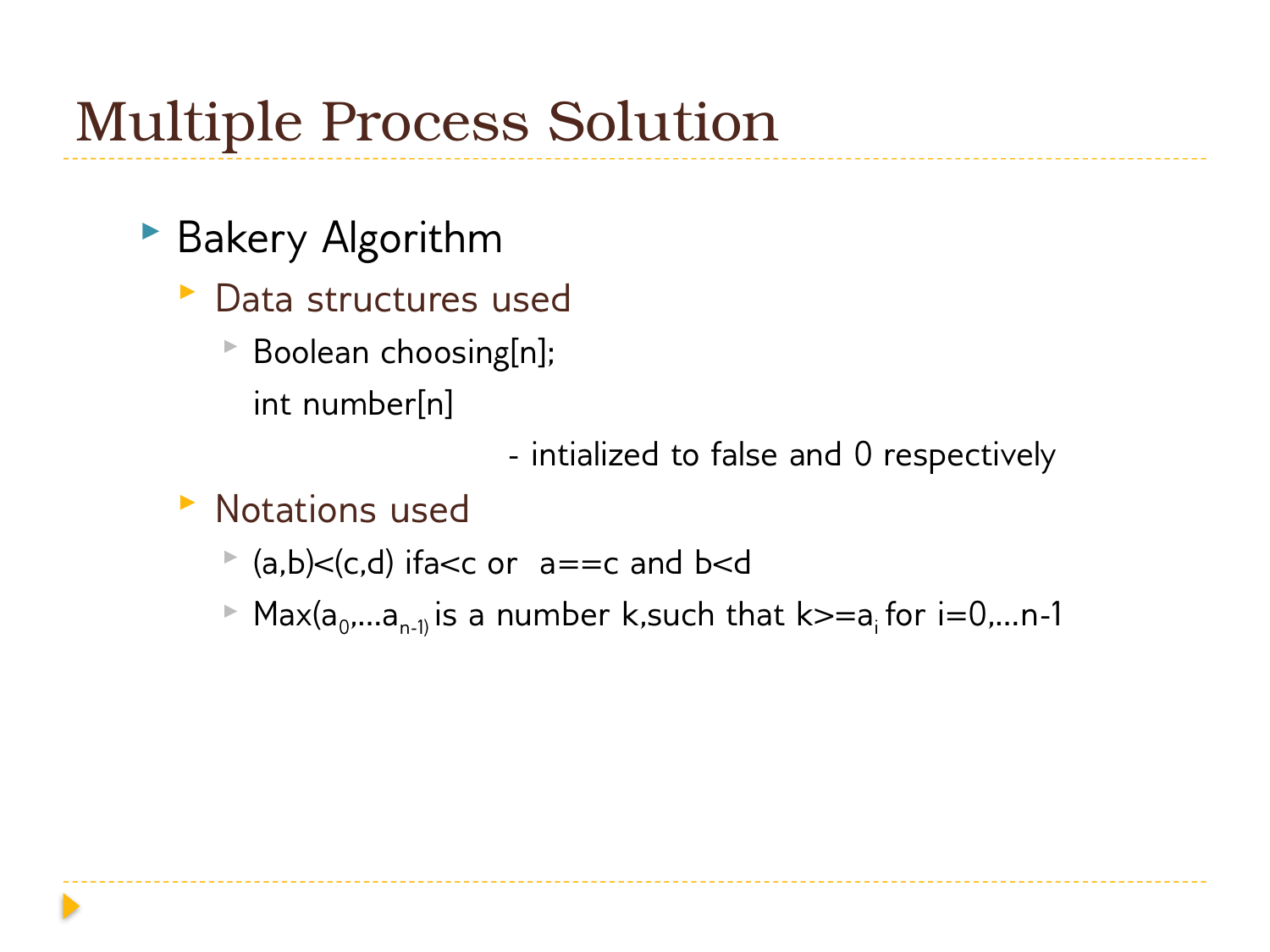

# Multiple Process Solution
Bakery Algorithm
Data structures used
Boolean choosing[n];
	int number[n]
			- intialized to false and 0 respectively
Notations used
(a,b)<(c,d) ifa<c or  a==c and b<d
Max(a0,…an-1) is a number k,such that k>=ai for i=0,…n-1